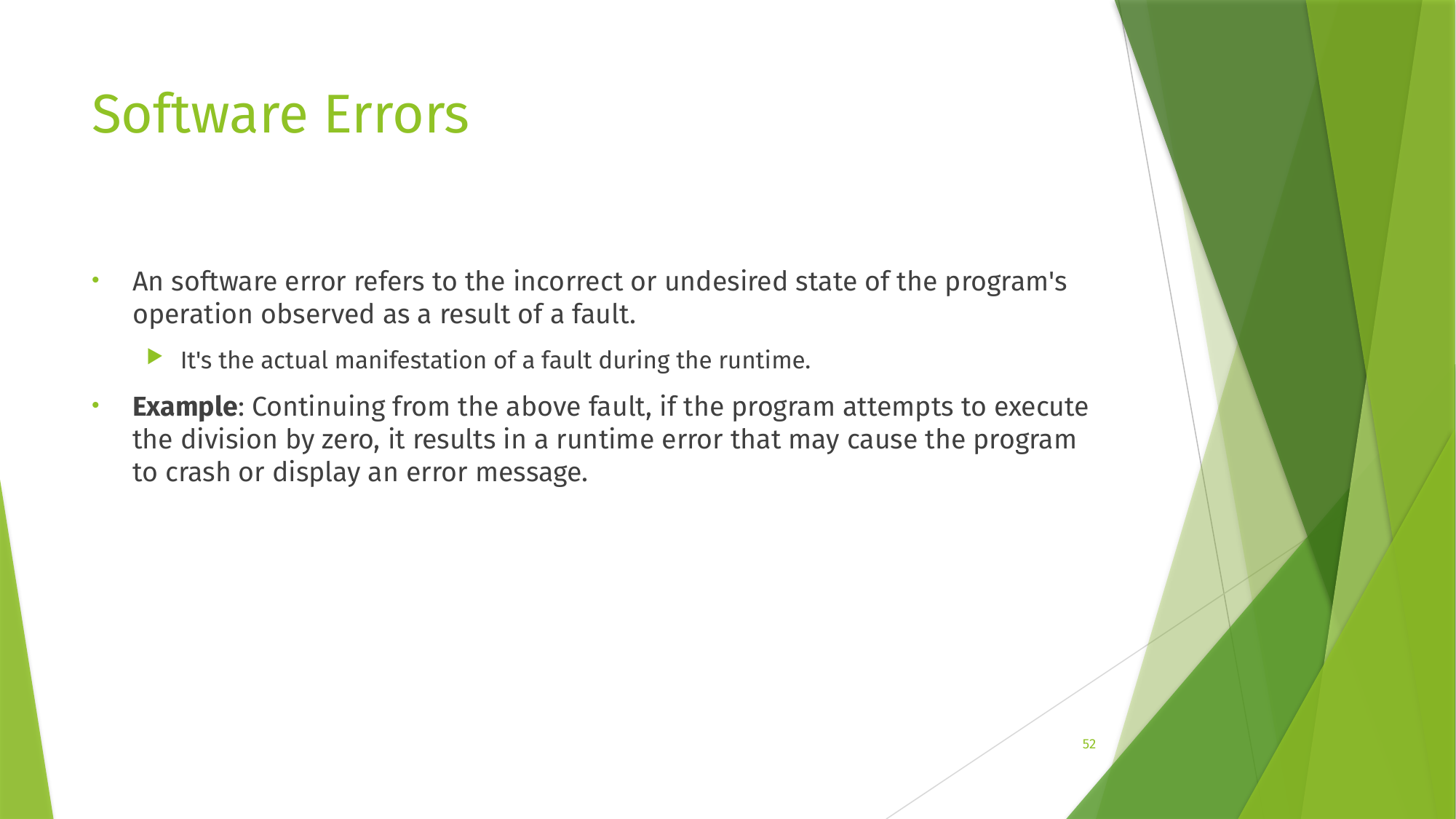

# Software Errors
An software error refers to the incorrect or undesired state of the program's operation observed as a result of a fault.
It's the actual manifestation of a fault during the runtime.
Example: Continuing from the above fault, if the program attempts to execute the division by zero, it results in a runtime error that may cause the program to crash or display an error message.
52